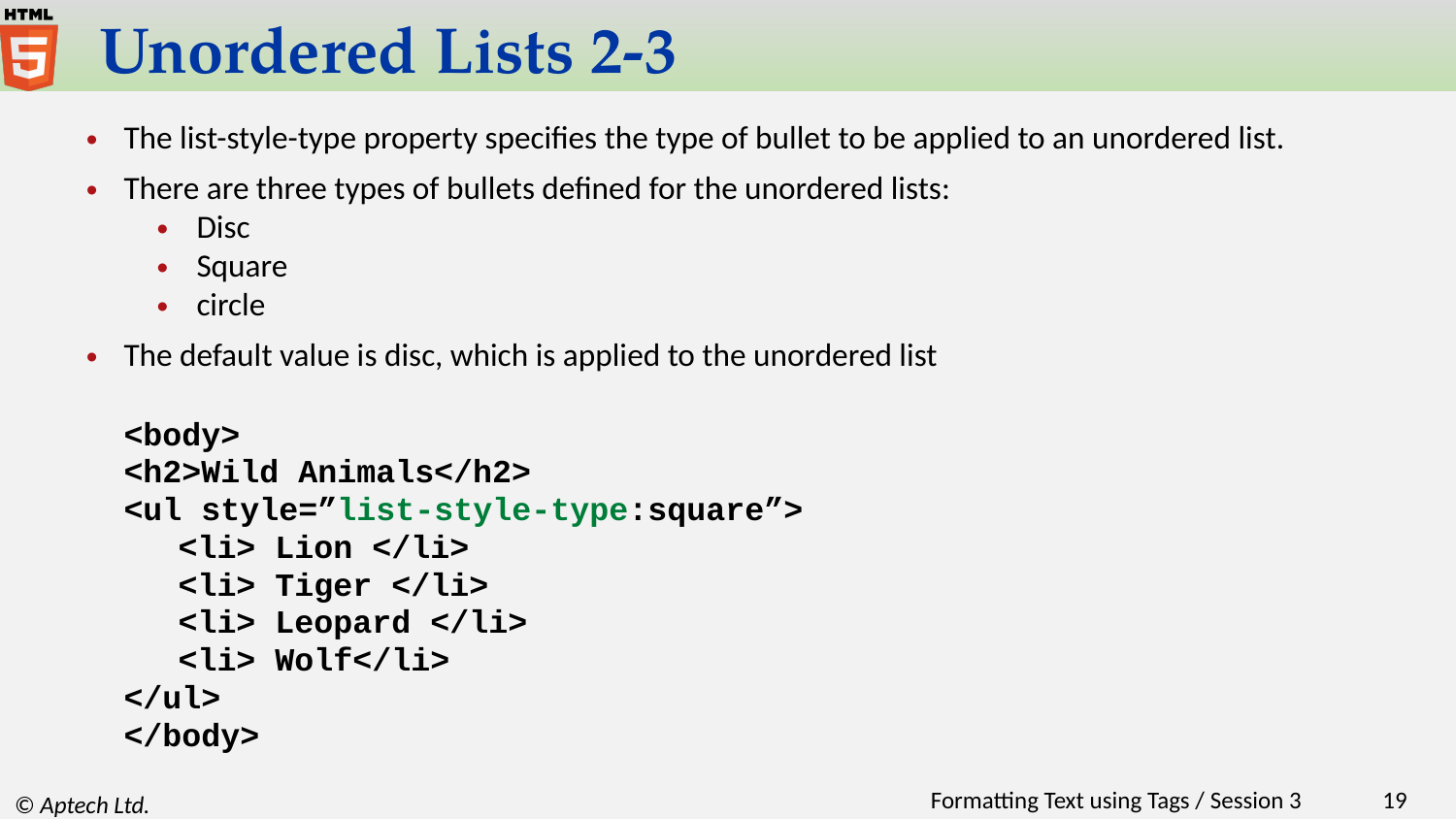

Unordered Lists 2-3
The list-style-type property specifies the type of bullet to be applied to an unordered list.
There are three types of bullets defined for the unordered lists:
Disc
Square
circle
The default value is disc, which is applied to the unordered list
<body>
<h2>Wild Animals</h2>
<ul style=”list-style-type:square”>
<li> Lion </li>
<li> Tiger </li>
<li> Leopard </li>
<li> Wolf</li>
</ul>
</body>

Formatting Text using Tags / Session 3
19